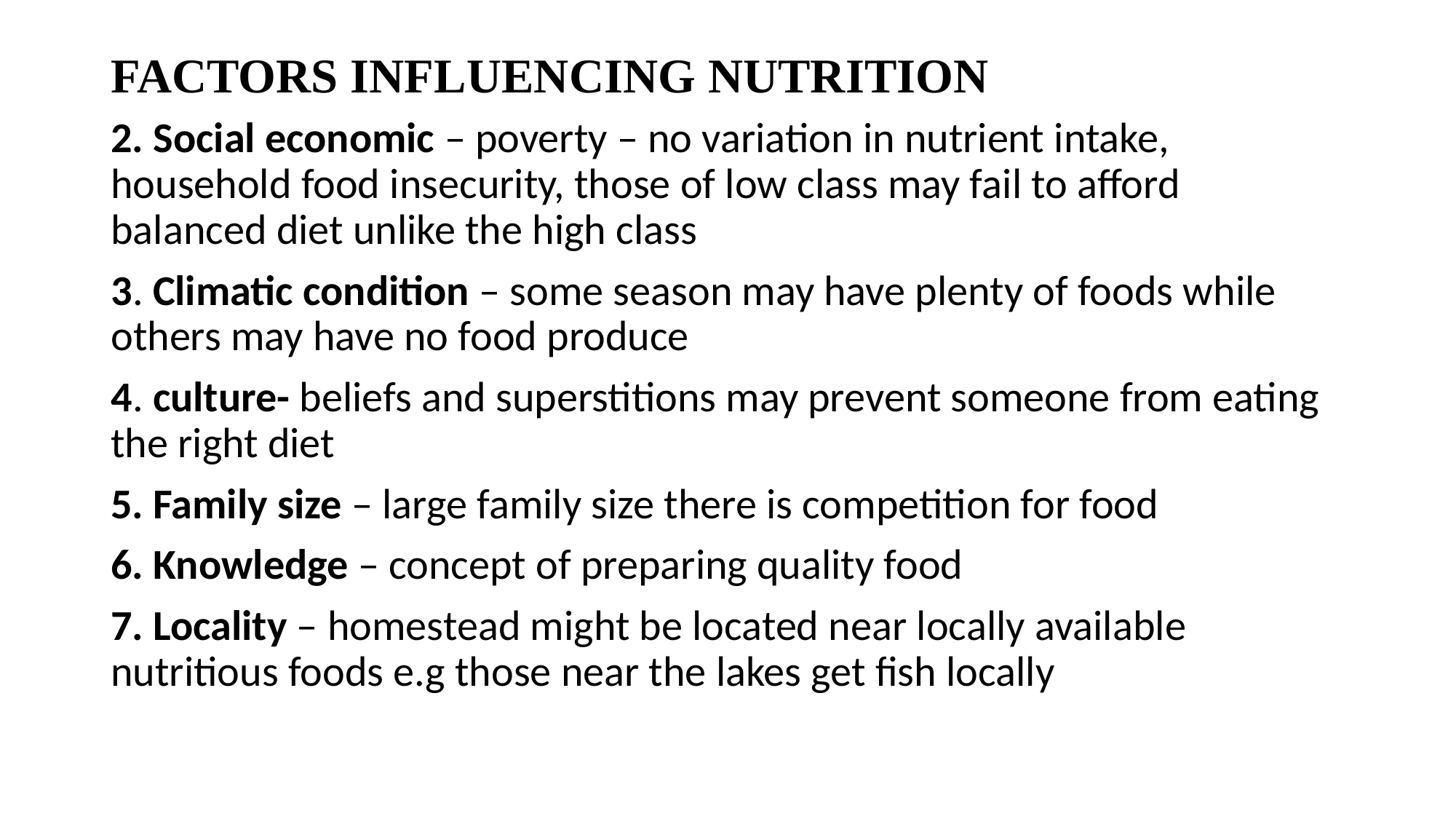

# FACTORS INFLUENCING NUTRITION
2. Social economic – poverty – no variation in nutrient intake, 	household food insecurity, those of low class may fail to afford 	balanced diet unlike the high class
3. Climatic condition – some season may have plenty of foods while others may have no food produce
4. culture- beliefs and superstitions may prevent someone from eating the right diet
5. Family size – large family size there is competition for food
6. Knowledge – concept of preparing quality food
7. Locality – homestead might be located near locally available nutritious foods e.g those near the lakes get fish locally